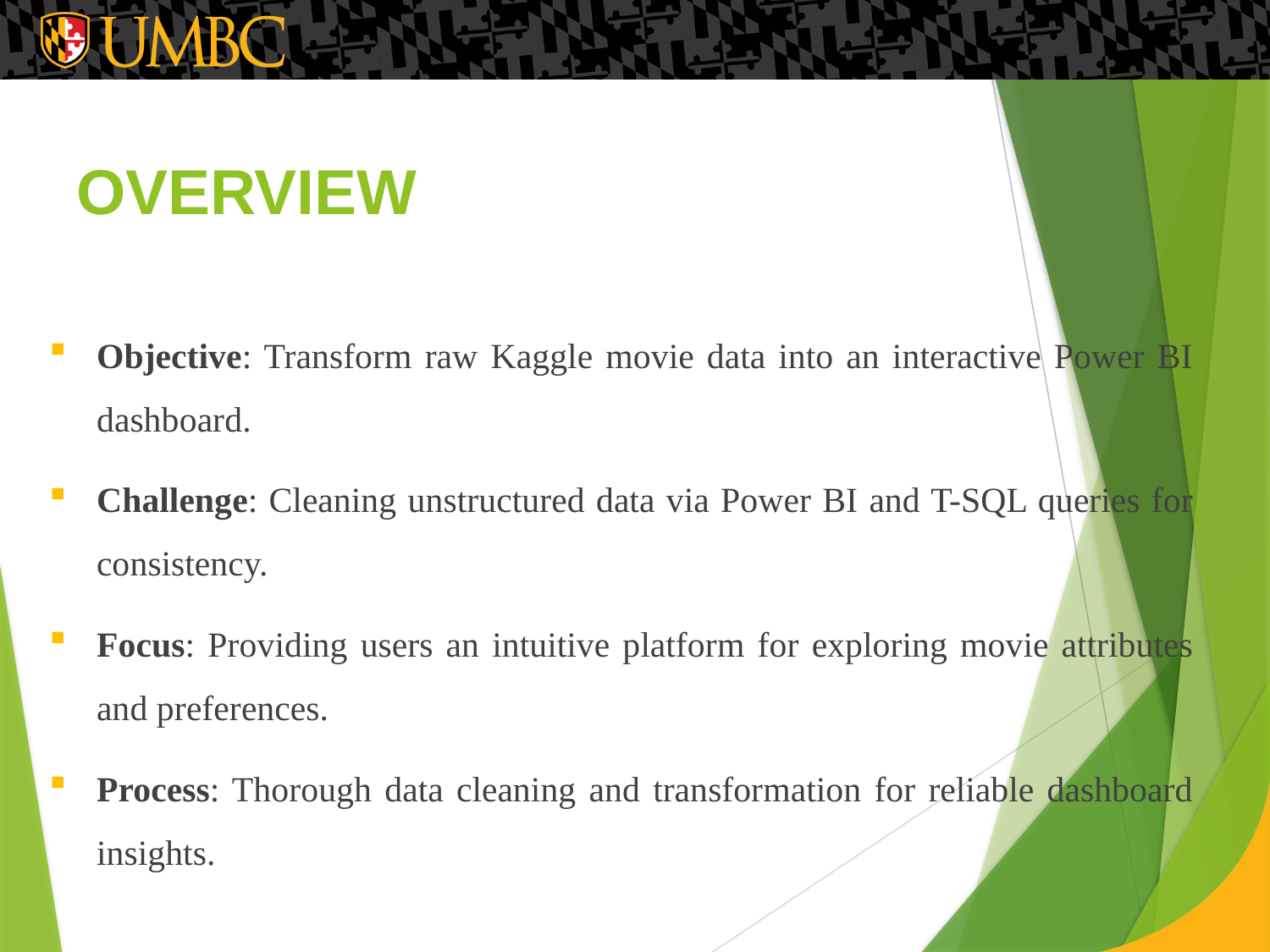

# OVERVIEW

Objective: Transform raw Kaggle movie data into an interactive Power BI dashboard.
Challenge: Cleaning unstructured data via Power BI and T-SQL queries for consistency.
Focus: Providing users an intuitive platform for exploring movie attributes and preferences.
Process: Thorough data cleaning and transformation for reliable dashboard insights.